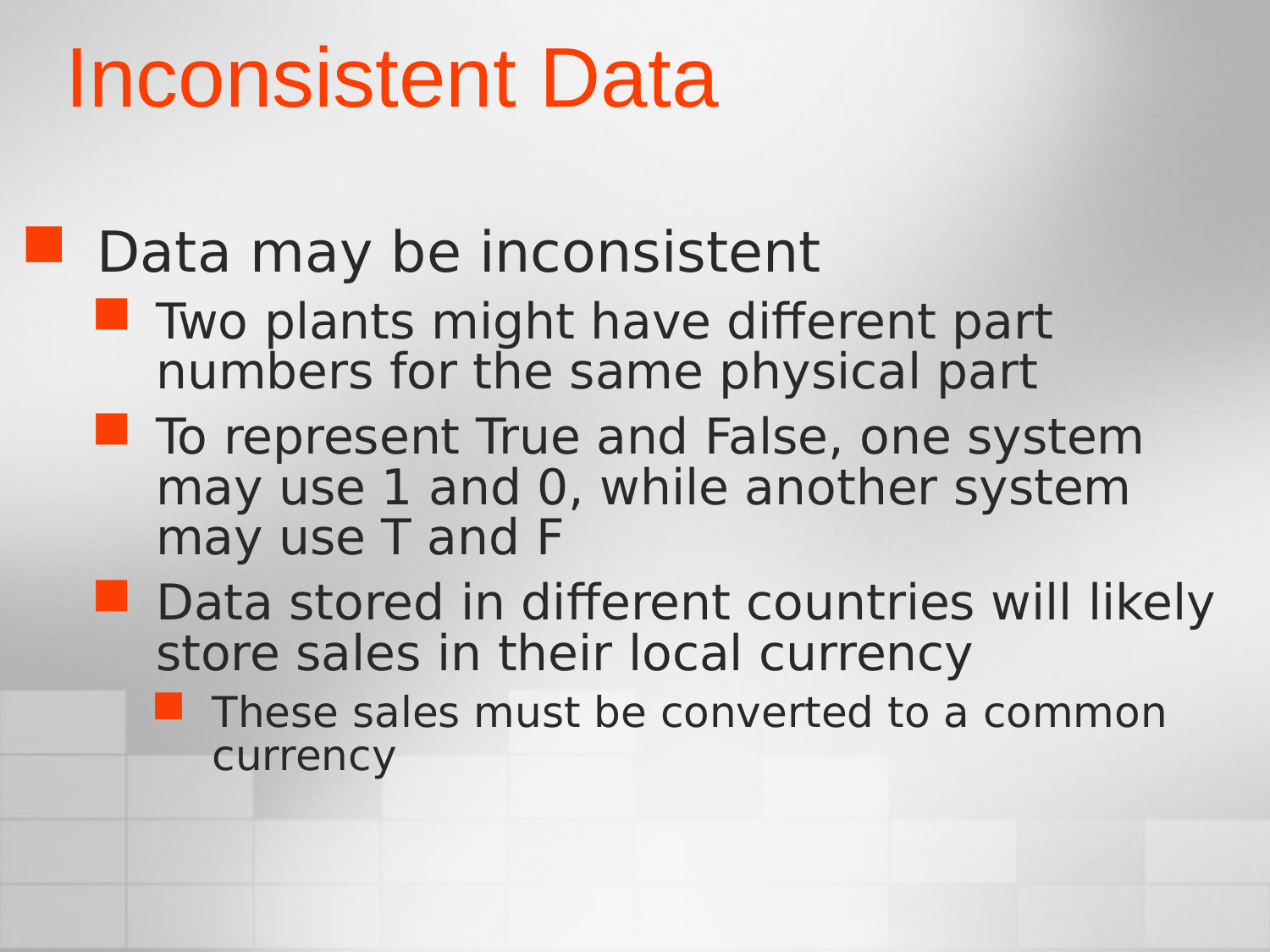

# Inconsistent Data
Data may be inconsistent
Two plants might have different part numbers for the same physical part
To represent True and False, one system may use 1 and 0, while another system may use T and F
Data stored in different countries will likely store sales in their local currency
These sales must be converted to a common currency